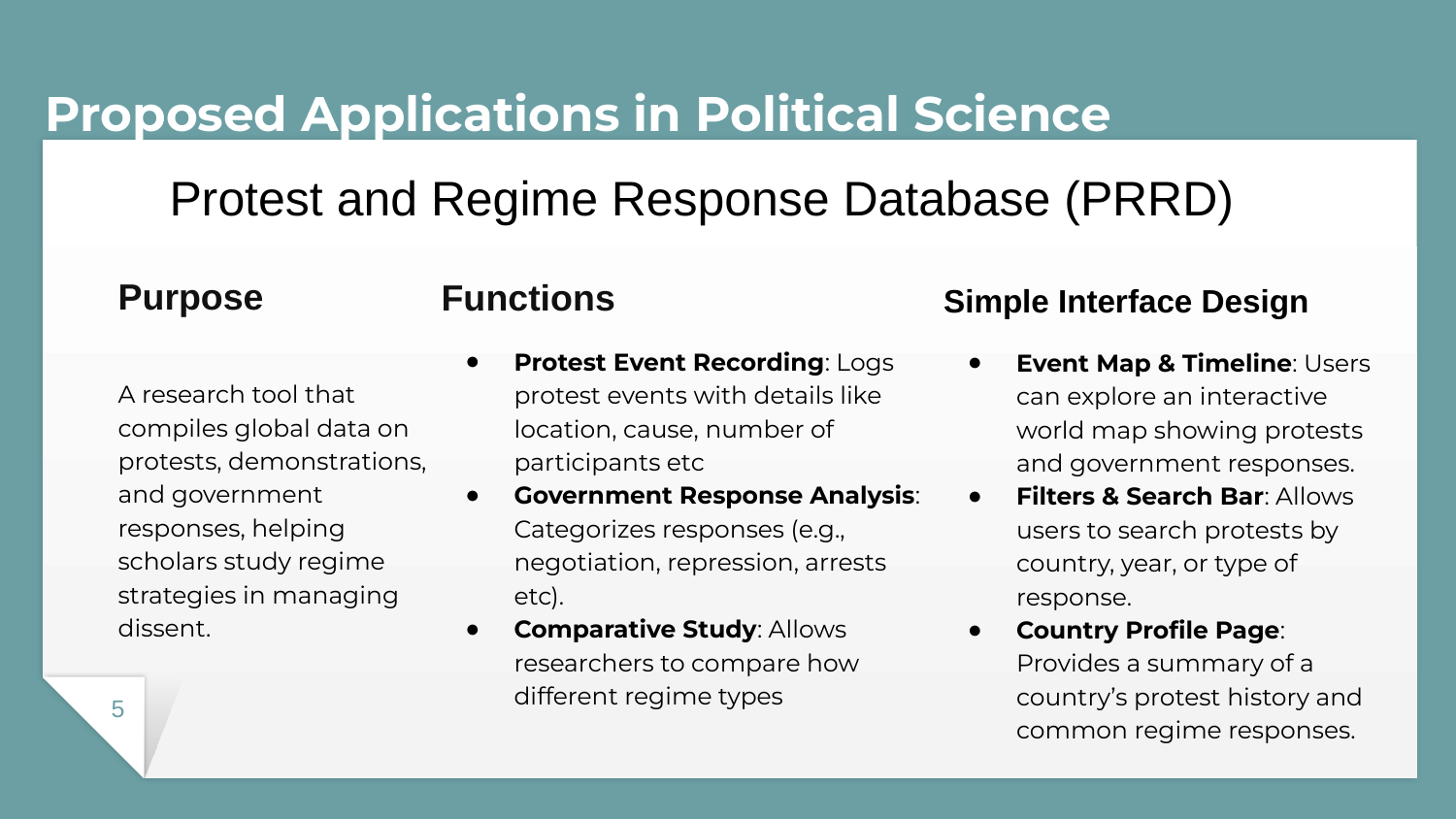

# Proposed Applications in Political Science
Protest and Regime Response Database (PRRD)
Purpose

A research tool that compiles global data on protests, demonstrations, and government responses, helping scholars study regime strategies in managing dissent.

Functions
Protest Event Recording: Logs protest events with details like location, cause, number of participants etc
Government Response Analysis: Categorizes responses (e.g., negotiation, repression, arrests etc).
Comparative Study: Allows researchers to compare how different regime types
Simple Interface Design
Event Map & Timeline: Users can explore an interactive world map showing protests and government responses.
Filters & Search Bar: Allows users to search protests by country, year, or type of response.
Country Profile Page: Provides a summary of a country’s protest history and common regime responses.

5